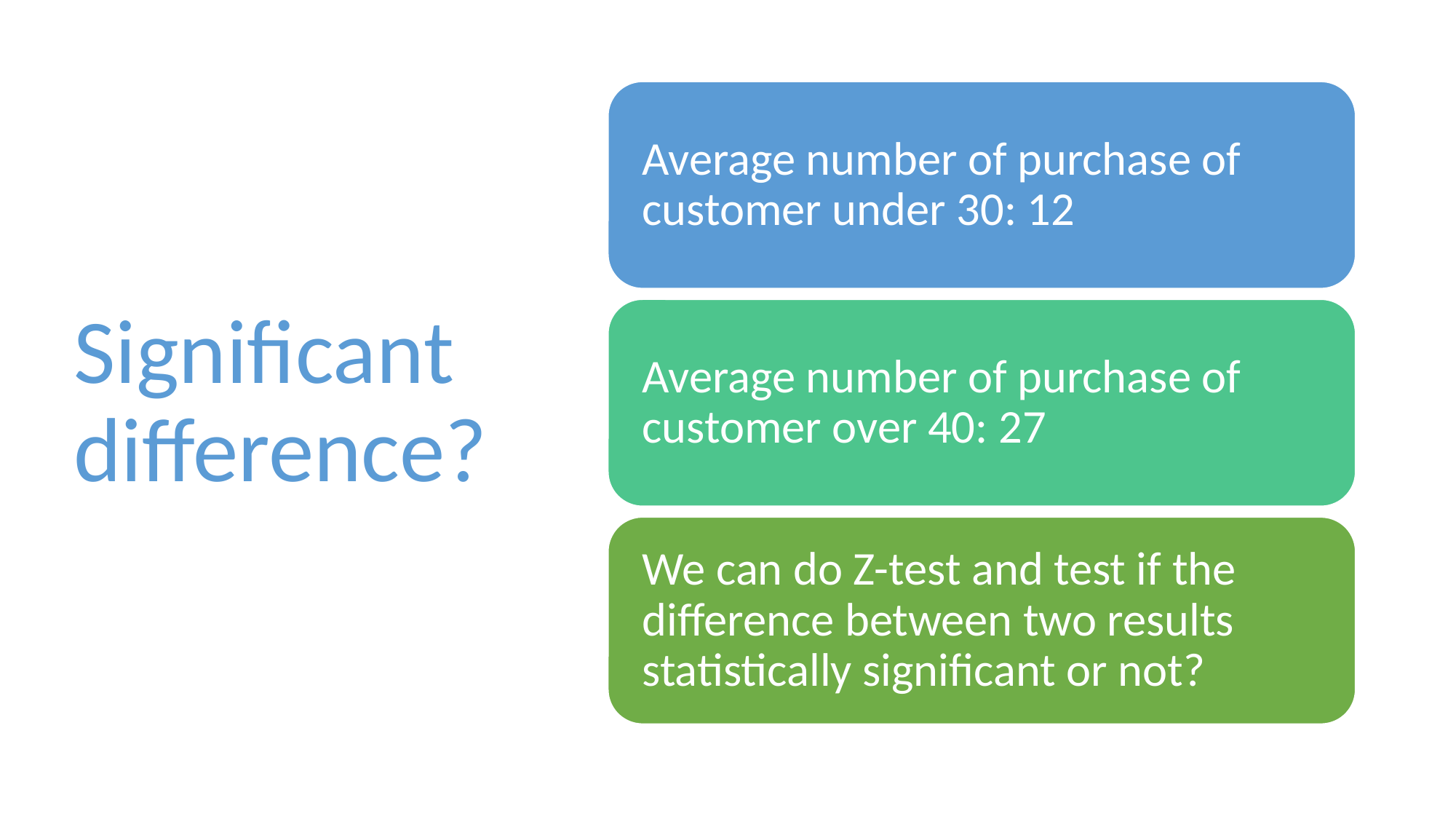

# Significant difference?
Average number of purchase of customer under 30: 12
Average number of purchase of customer over 40: 27
We can do Z-test and test if the difference between two results statistically significant or not?